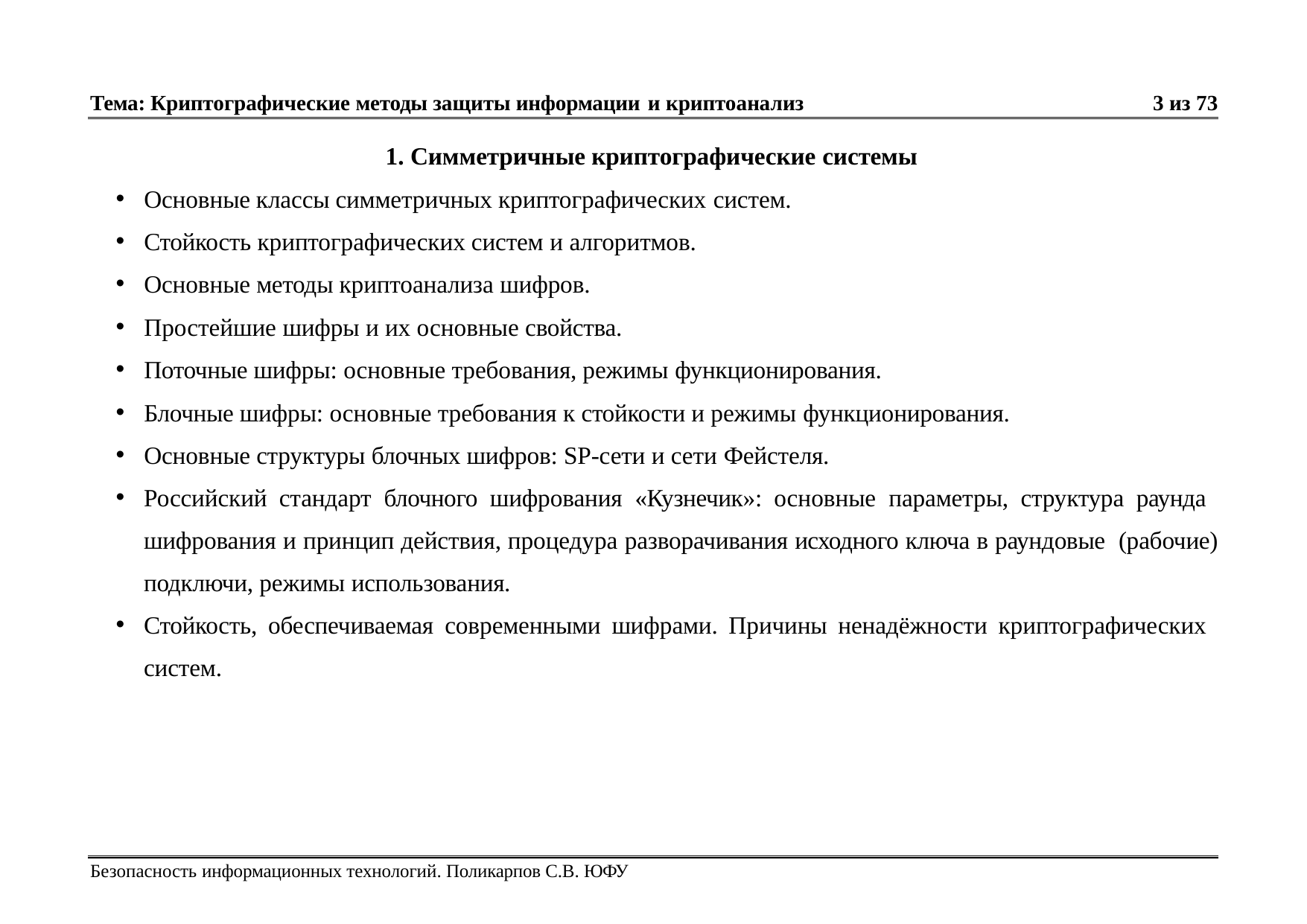

Тема: Криптографические методы защиты информации и криптоанализ	3 из 73

1. Симметричные криптографические системы
Основные классы симметричных криптографических систем.
Стойкость криптографических систем и алгоритмов.
Основные методы криптоанализа шифров.
Простейшие шифры и их основные свойства.
Поточные шифры: основные требования, режимы функционирования.
Блочные шифры: основные требования к стойкости и режимы функционирования.
Основные структуры блочных шифров: SP-сети и сети Фейстеля.
Российский стандарт блочного шифрования «Кузнечик»: основные параметры, структура раунда  шифрования и принцип действия, процедура разворачивания исходного ключа в раундовые  (рабочие) подключи, режимы использования.
Стойкость, обеспечиваемая современными шифрами. Причины ненадёжности криптографических  систем.

Безопасность информационных технологий. Поликарпов С.В. ЮФУ